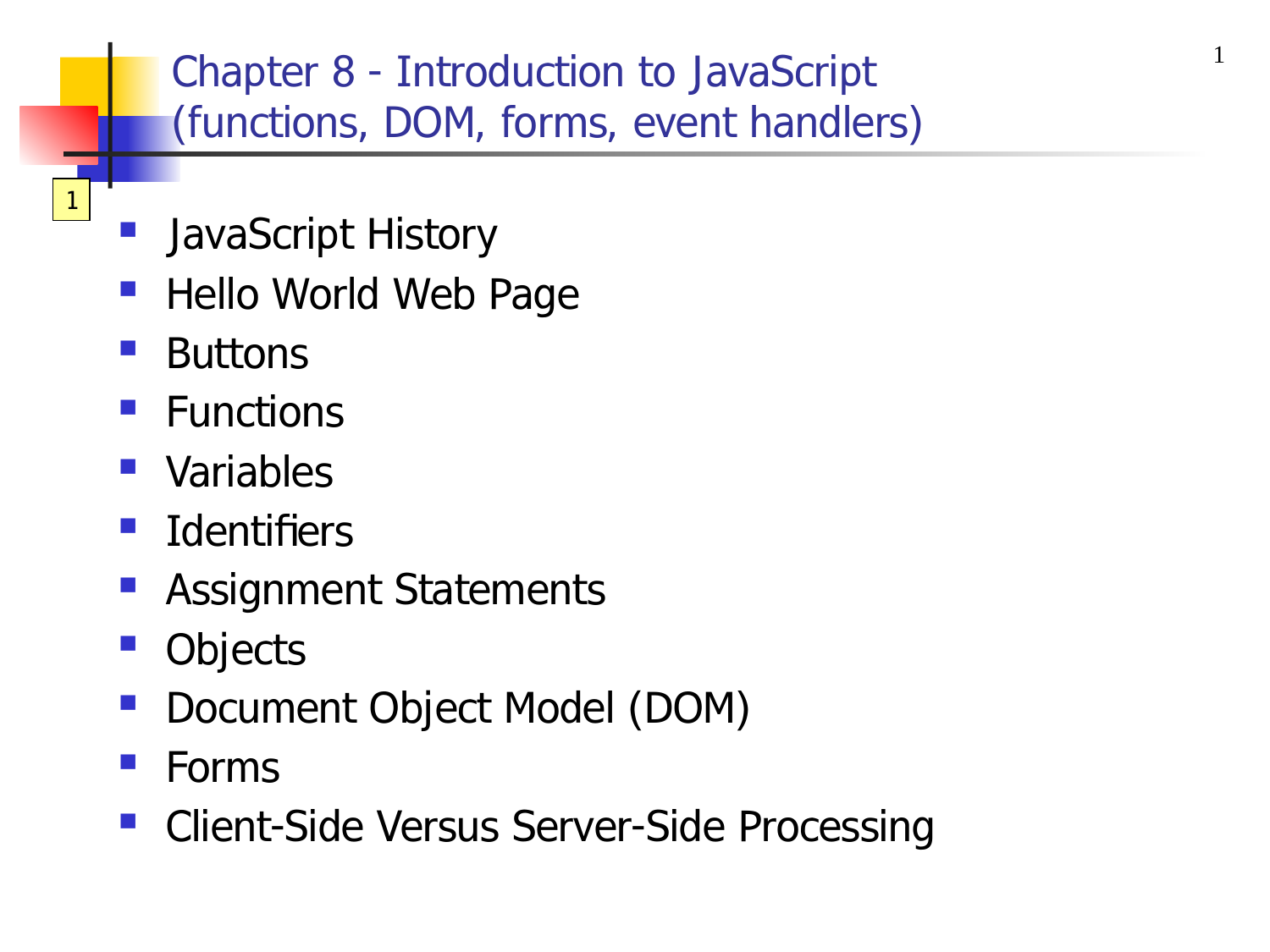

1
# Chapter 8 - Introduction to JavaScript (functions, DOM, forms, event handlers)
1
JavaScript History
Hello World Web Page
Buttons
Functions
Variables
Identifiers
Assignment Statements
Objects
Document Object Model (DOM)
Forms
Client-Side Versus Server-Side Processing